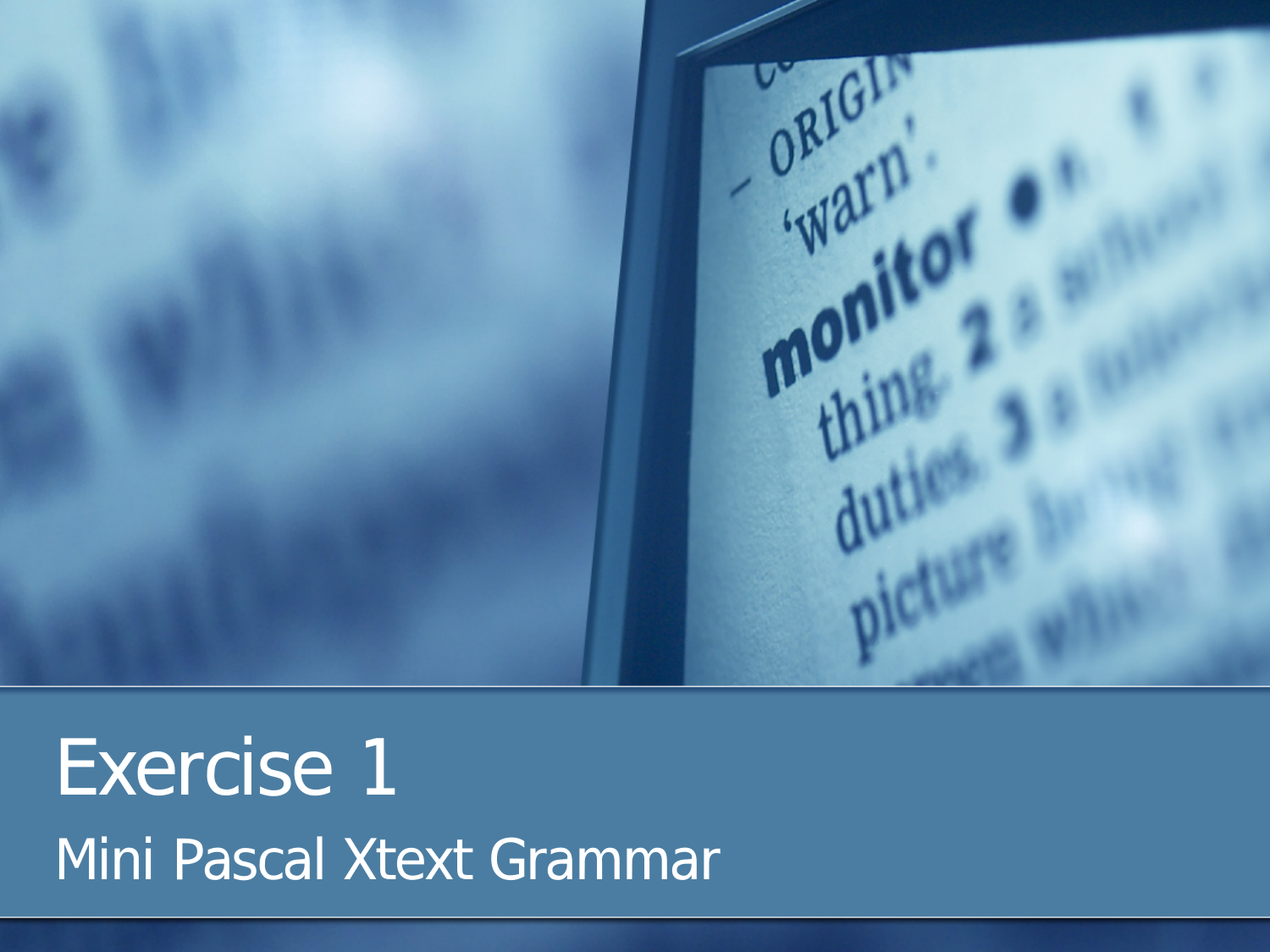

# Exercise 1
Mini Pascal Xtext Grammar